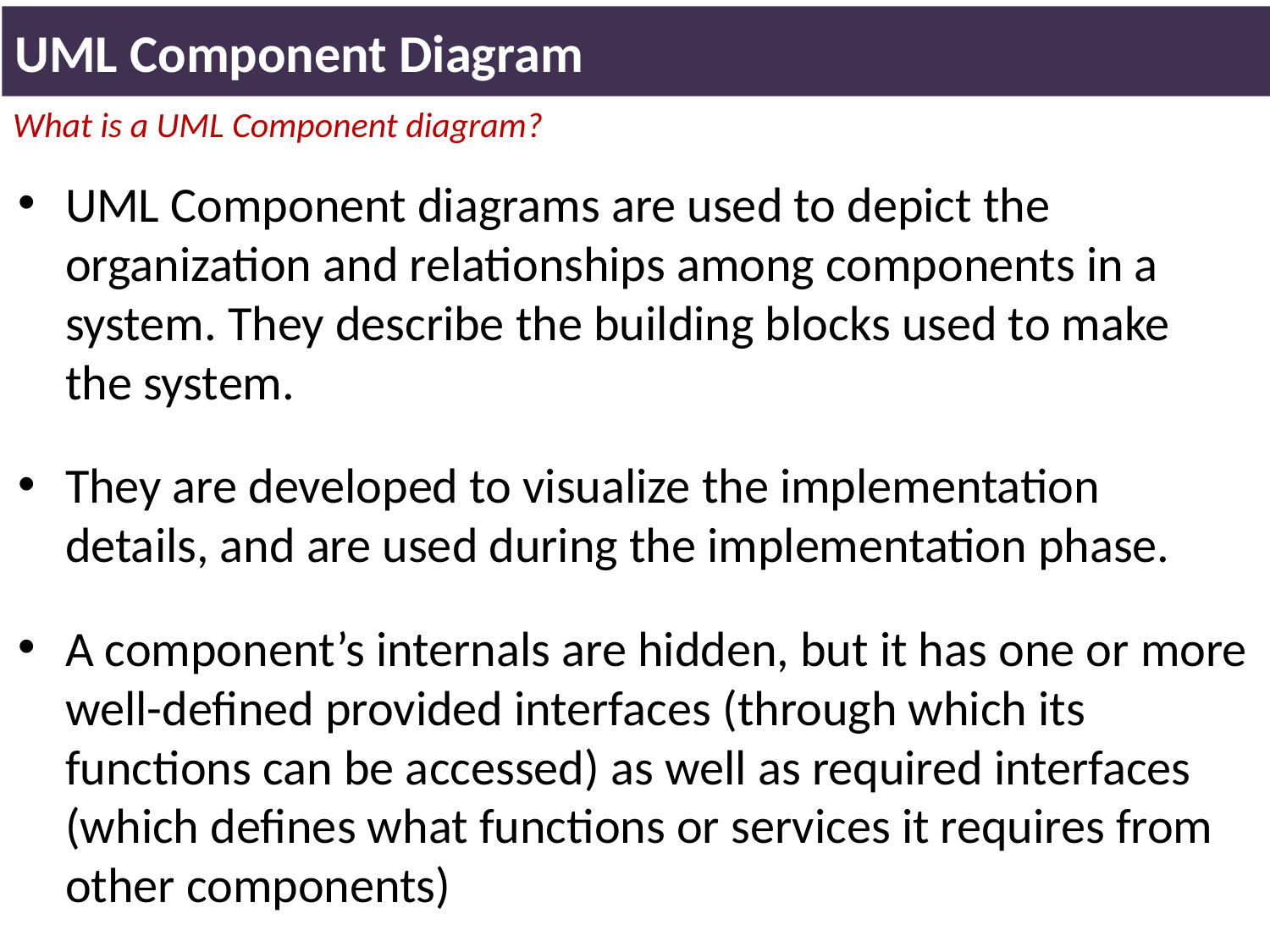

UML Component Diagram
What is a UML Component diagram?
UML Component diagrams are used to depict the organization and relationships among components in a system. They describe the building blocks used to make  the system.

They are developed to visualize the implementation details, and are used during the implementation phase.

A component’s internals are hidden, but it has one or more well-defined provided interfaces (through which its functions can be accessed) as well as required interfaces (which defines what functions or services it requires from other components)